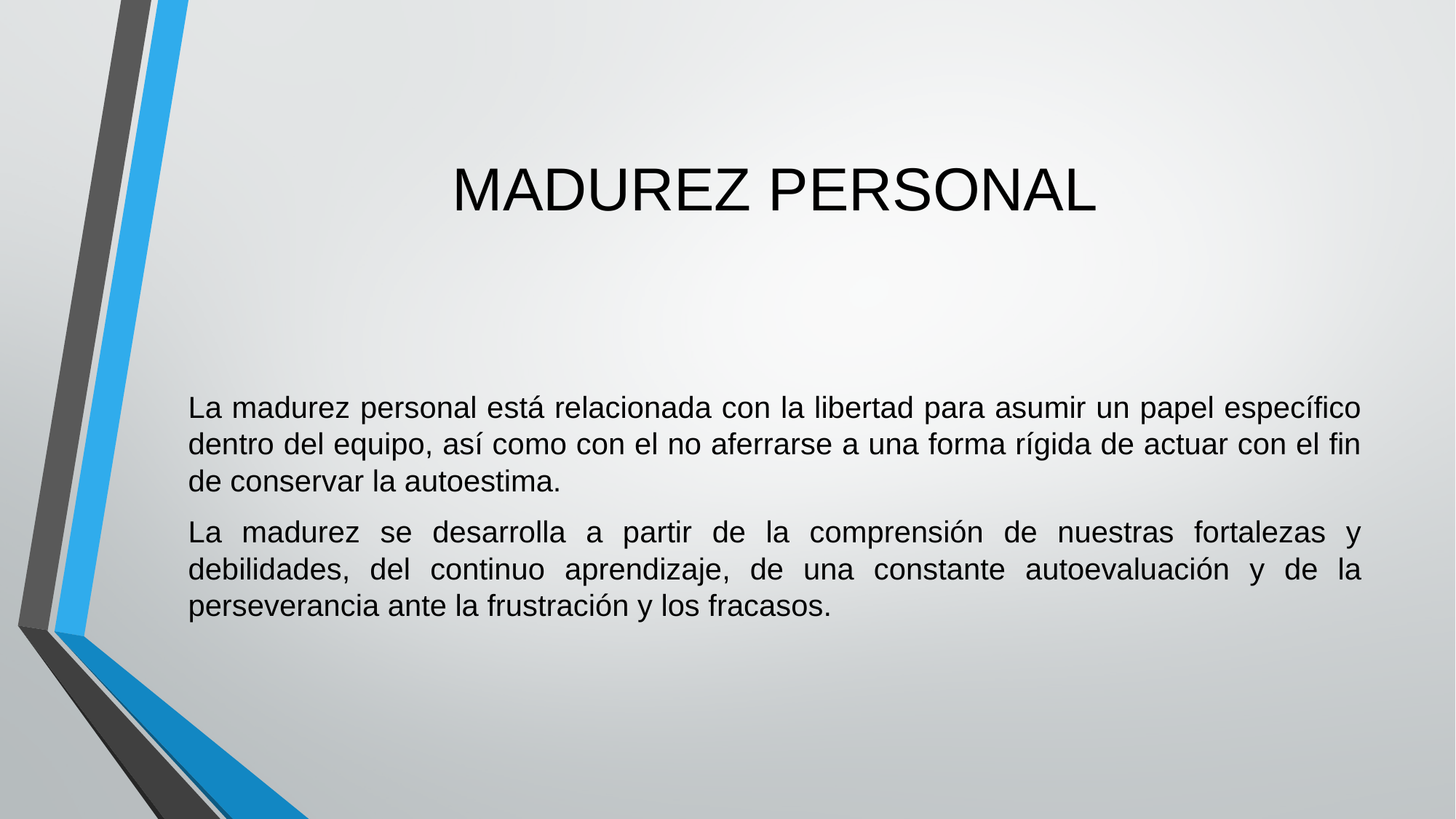

# MADUREZ PERSONAL
La madurez personal está relacionada con la libertad para asumir un papel específico dentro del equipo, así como con el no aferrarse a una forma rígida de actuar con el fin de conservar la autoestima.
La madurez se desarrolla a partir de la comprensión de nuestras fortalezas y debilidades, del continuo aprendizaje, de una constante autoevaluación y de la perseverancia ante la frustración y los fracasos.